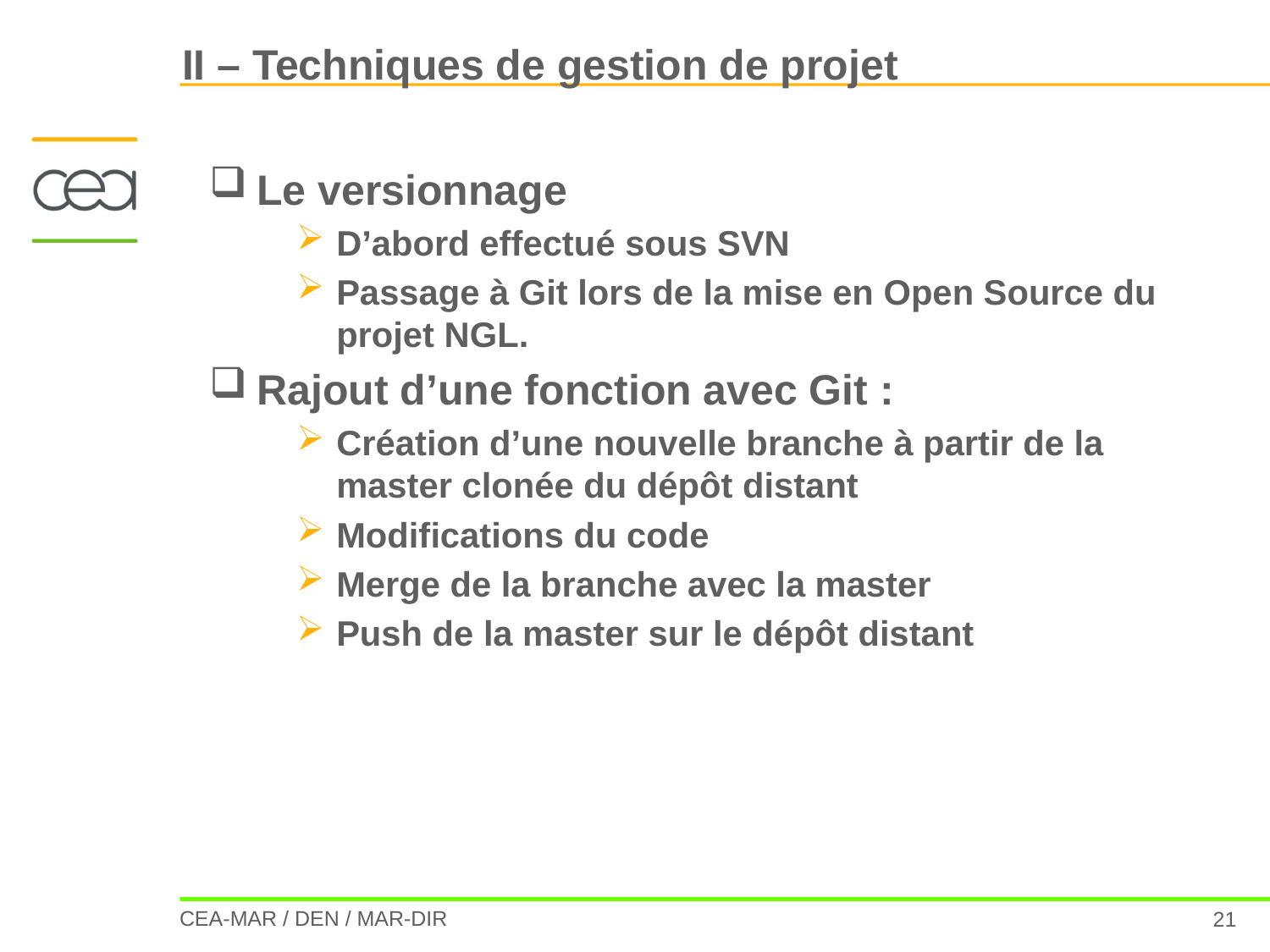

# II – Techniques de gestion de projet
Le versionnage
D’abord effectué sous SVN
Passage à Git lors de la mise en Open Source du projet NGL.
Rajout d’une fonction avec Git :
Création d’une nouvelle branche à partir de la master clonée du dépôt distant
Modifications du code
Merge de la branche avec la master
Push de la master sur le dépôt distant

21